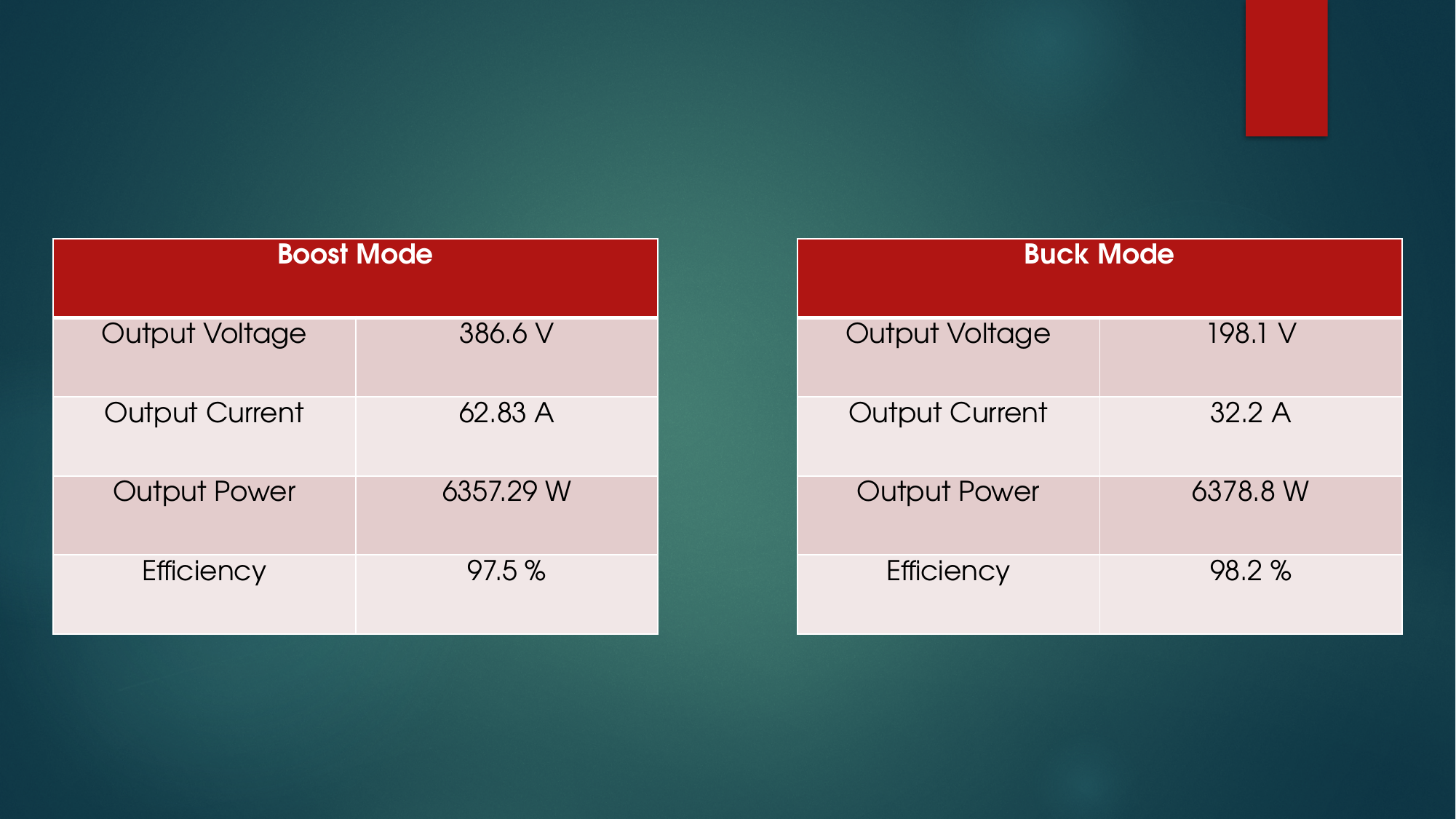

| Buck Mode |  |
| --- | --- |
| Output Voltage | 198.1 V |
| Output Current | 32.2 A |
| Output Power | 6378.8 W |
| Efficiency | 98.2 % |
| Boost Mode |  |
| --- | --- |
| Output Voltage | 386.6 V |
| Output Current | 62.83 A |
| Output Power | 6357.29 W |
| Efficiency | 97.5 % |